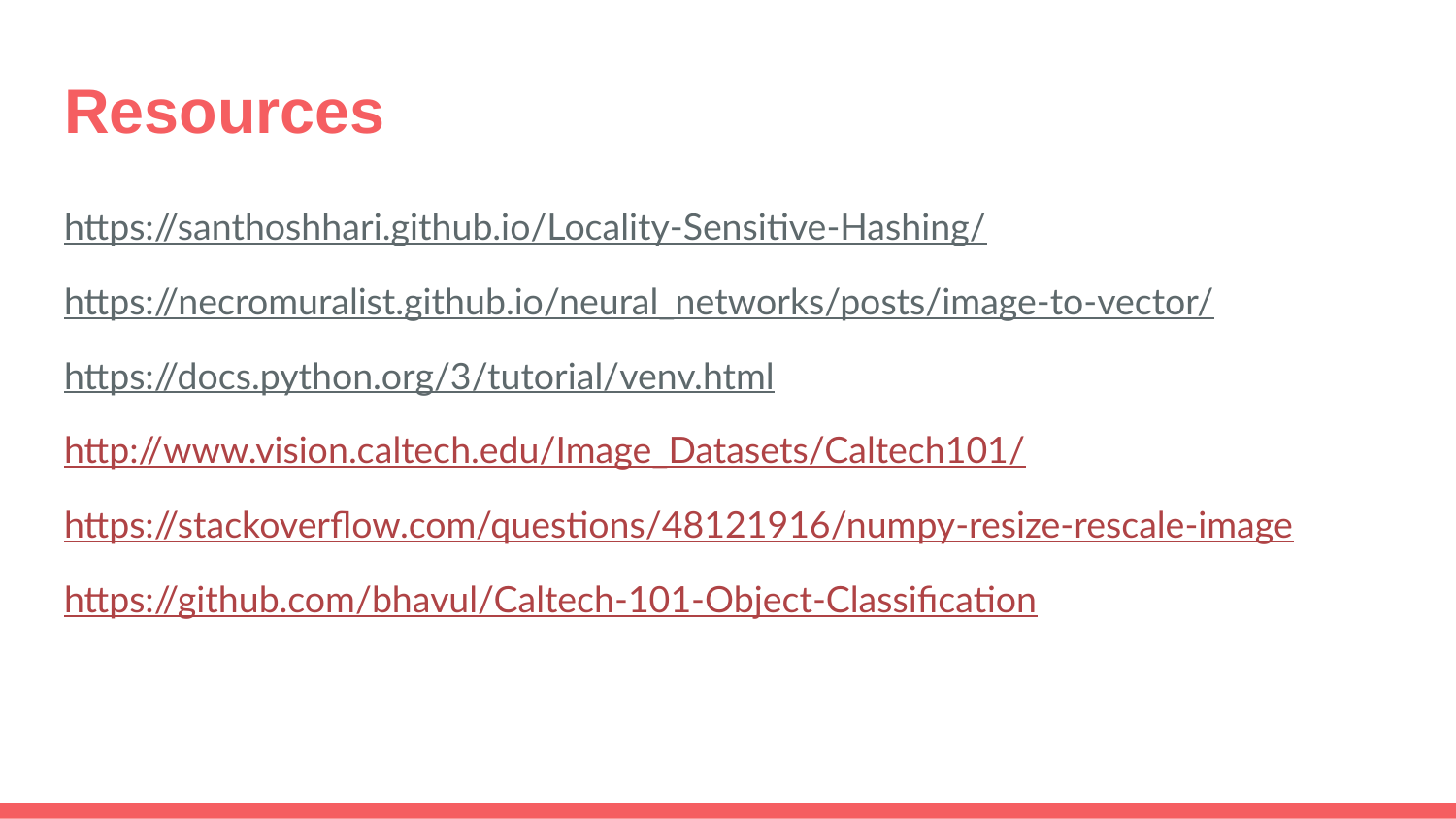

# Resources
https://santhoshhari.github.io/Locality-Sensitive-Hashing/
https://necromuralist.github.io/neural_networks/posts/image-to-vector/
https://docs.python.org/3/tutorial/venv.html
http://www.vision.caltech.edu/Image_Datasets/Caltech101/
https://stackoverflow.com/questions/48121916/numpy-resize-rescale-image
https://github.com/bhavul/Caltech-101-Object-Classification